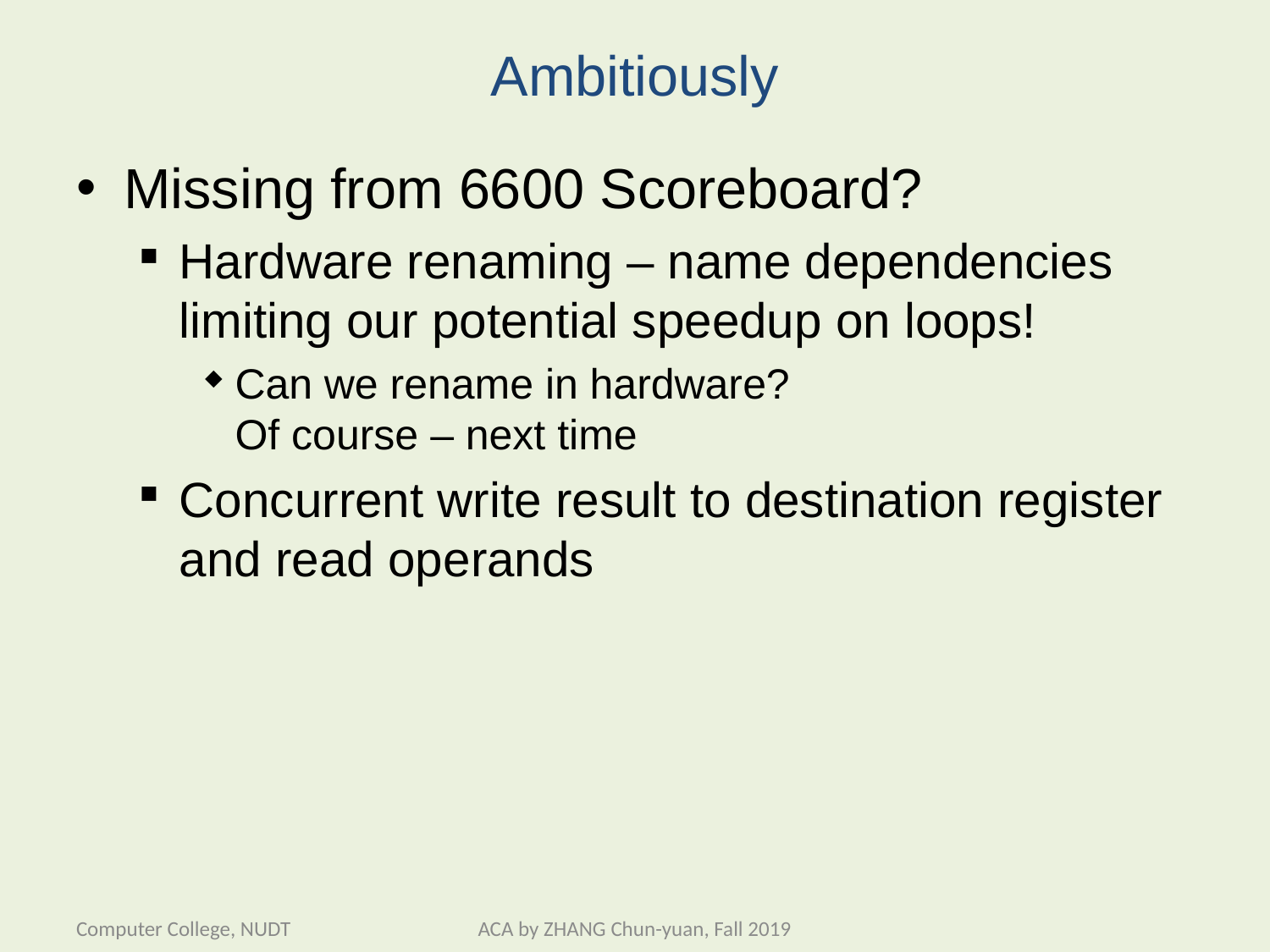

# Ambitiously
Missing from 6600 Scoreboard?
Hardware renaming – name dependencies limiting our potential speedup on loops!
Can we rename in hardware?
Of course – next time
Concurrent write result to destination register and read operands
Computer College, NUDT
ACA by ZHANG Chun-yuan, Fall 2019
90